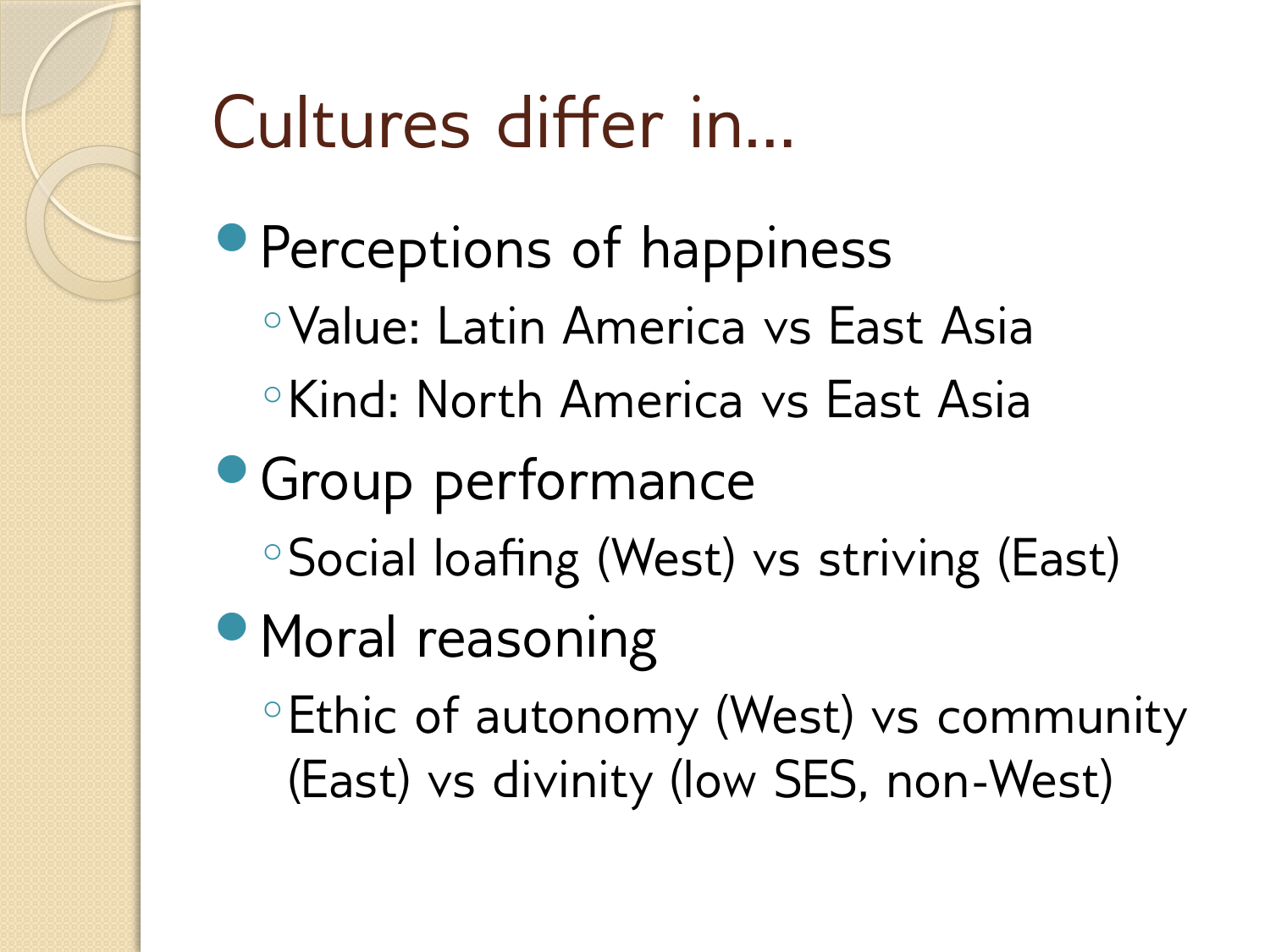

# Cultures differ in…
Perceptions of happiness
Value: Latin America vs East Asia
Kind: North America vs East Asia
Group performance
Social loafing (West) vs striving (East)
Moral reasoning
Ethic of autonomy (West) vs community (East) vs divinity (low SES, non-West)